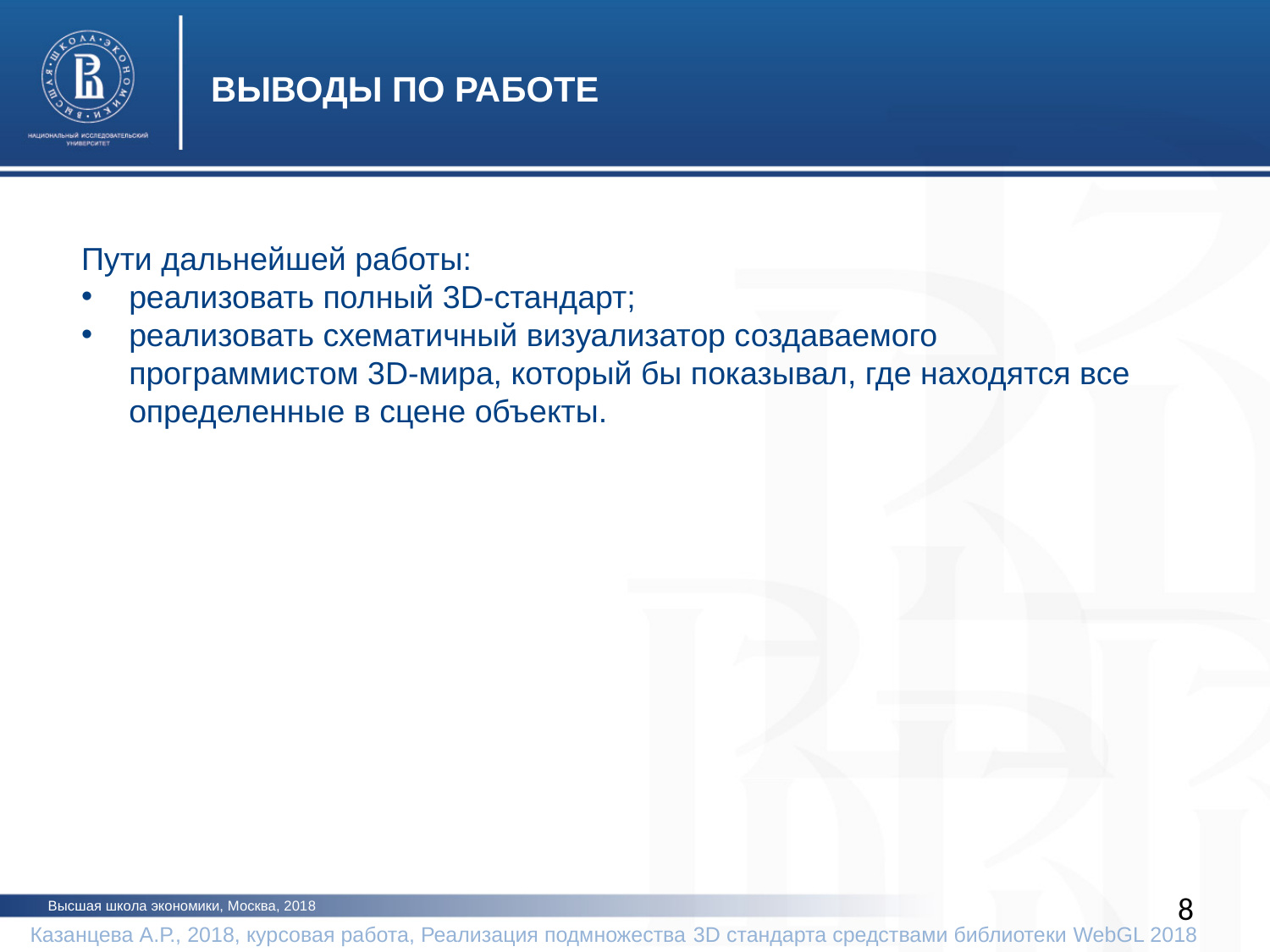

ВЫВОДЫ ПО РАБОТЕ
Пути дальнейшей работы:
реализовать полный 3D-стандарт;
реализовать схематичный визуализатор создаваемого программистом 3D-мира, который бы показывал, где находятся все определенные в сцене объекты.
8
Высшая школа экономики, Москва, 2018
   Казанцева А.Р., 2018, курсовая работа, Реализация подмножества 3D стандарта средствами библиотеки WebGL 2018